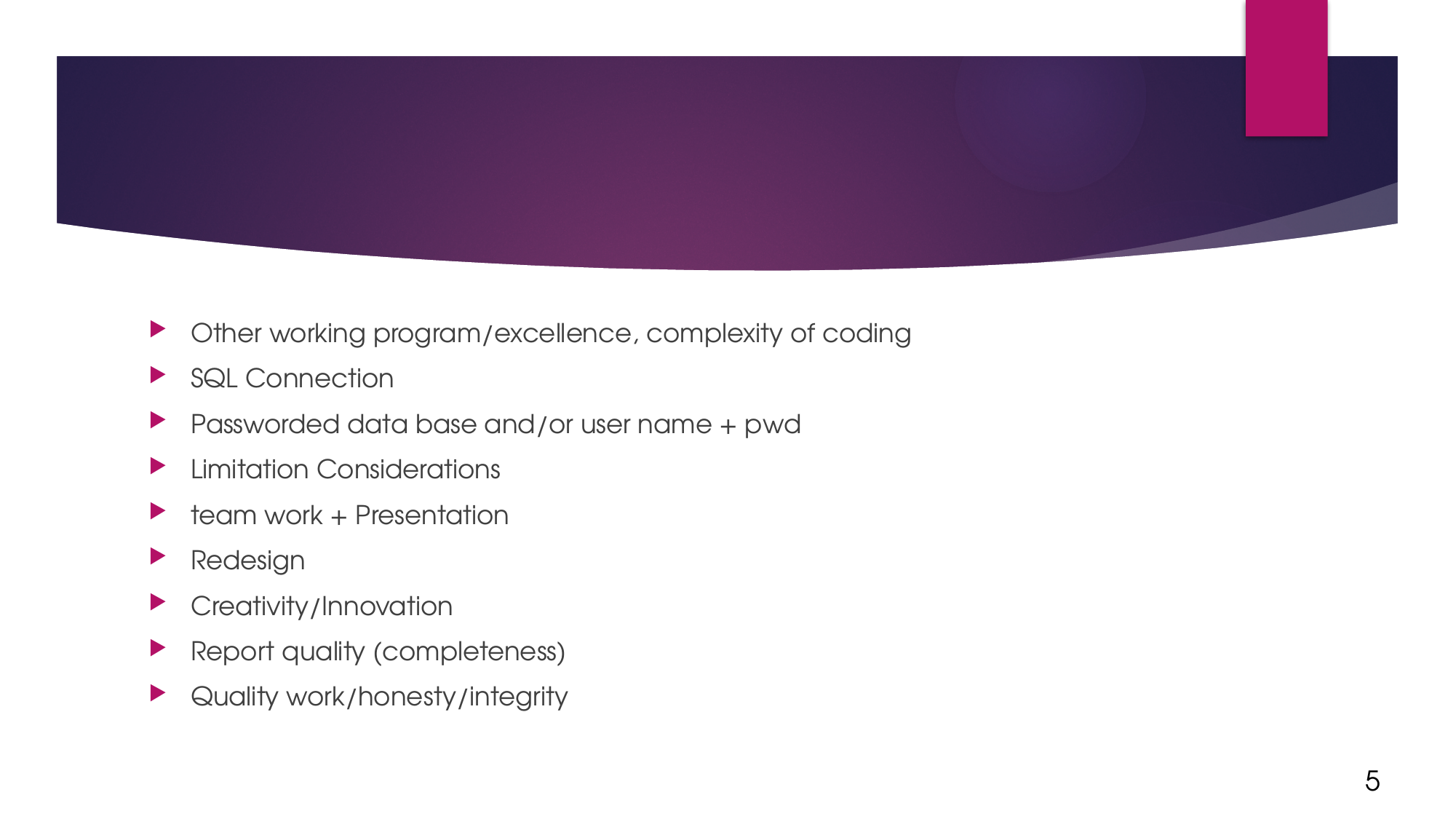

#
Other working program/excellence, complexity of coding
SQL Connection
Passworded data base and/or user name + pwd
Limitation Considerations
team work + Presentation
Redesign
Creativity/Innovation
Report quality (completeness)
Quality work/honesty/integrity
5